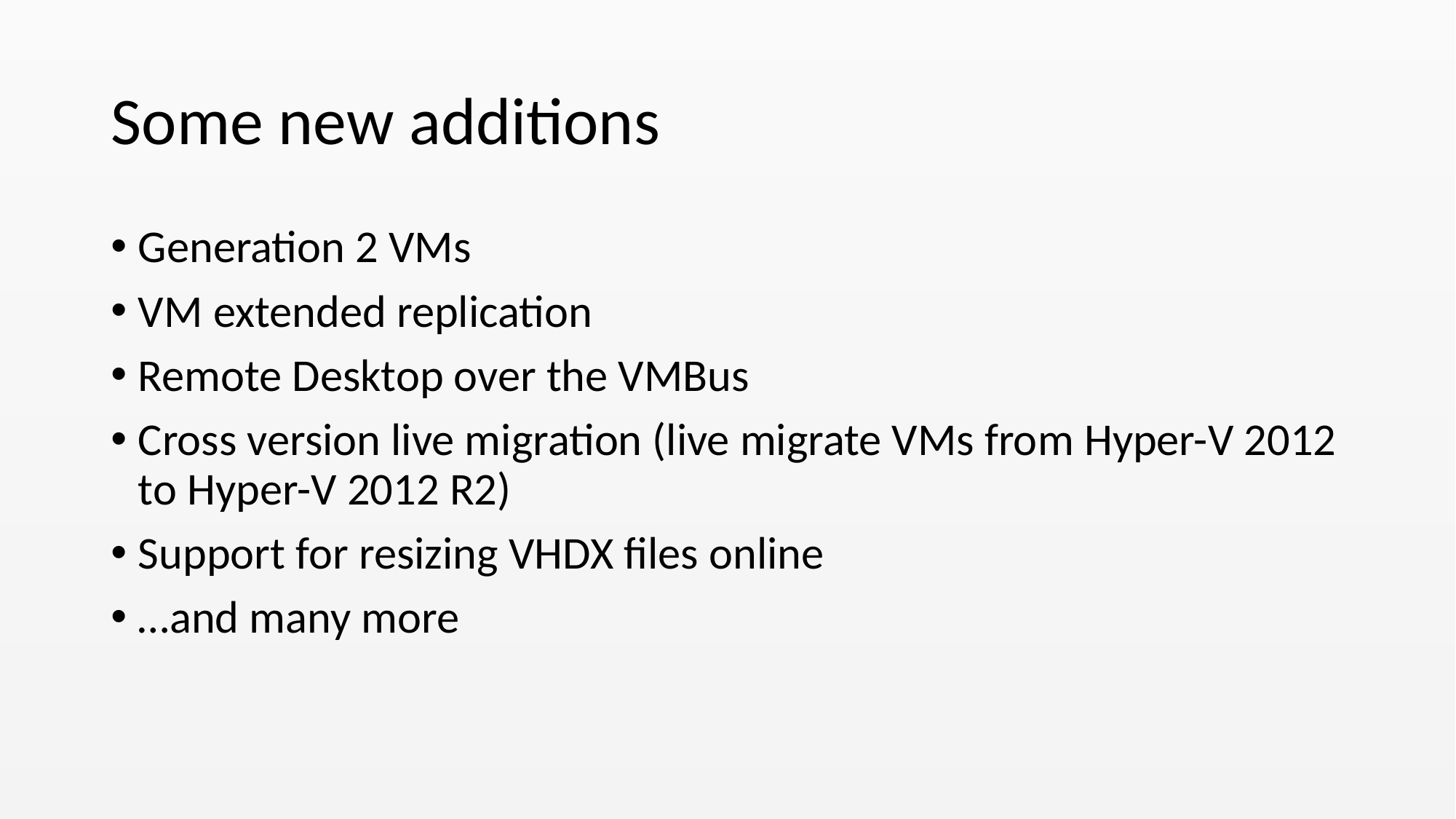

# Some new additions
Generation 2 VMs
VM extended replication
Remote Desktop over the VMBus
Cross version live migration (live migrate VMs from Hyper-V 2012 to Hyper-V 2012 R2)
Support for resizing VHDX files online
…and many more